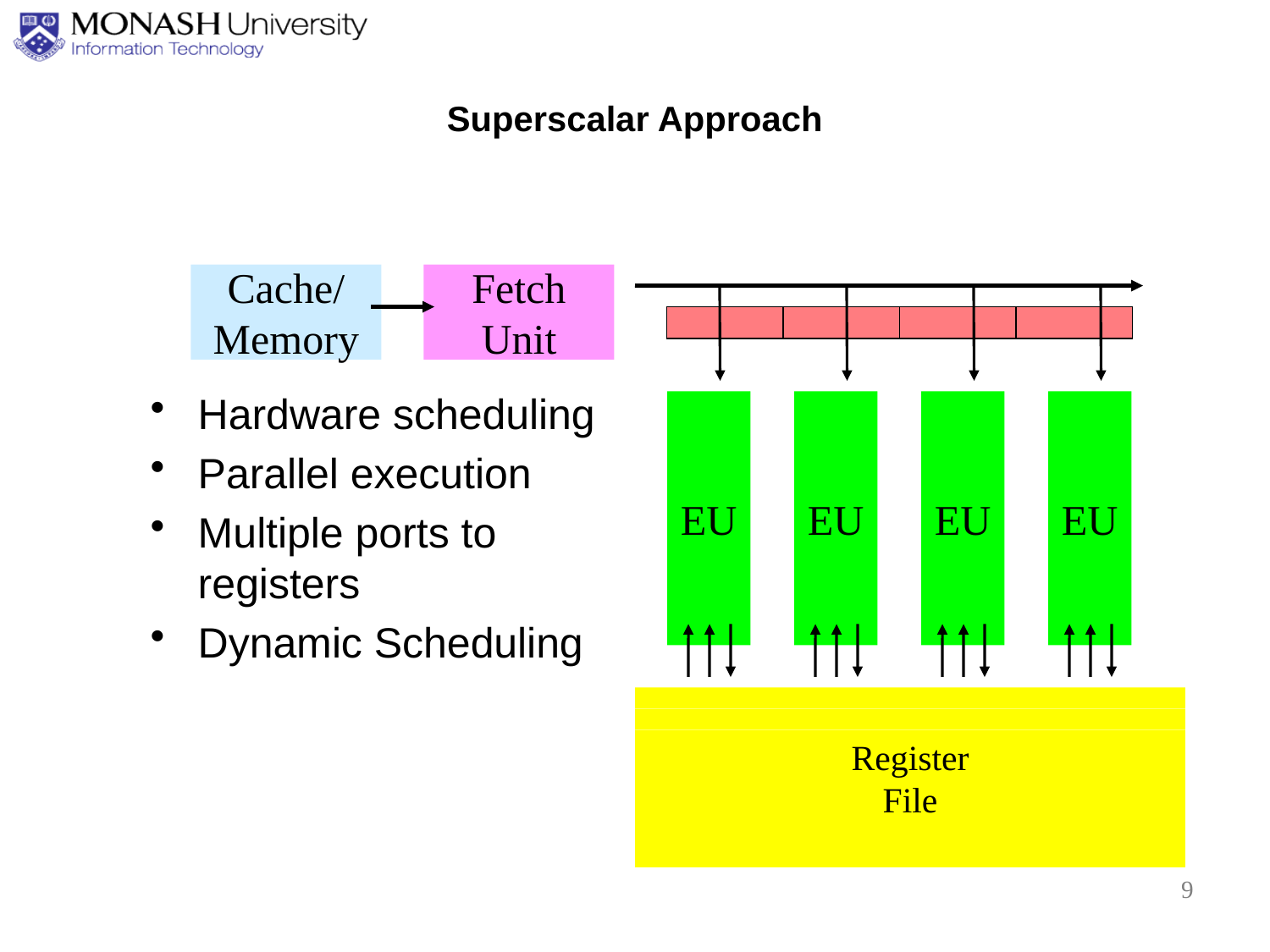

# Superscalar Approach
Cache/
Memory
Fetch
Unit

Hardware scheduling
Parallel execution
Multiple ports to registers
Dynamic Scheduling
EU

EU

EU

EU

Register
File

9